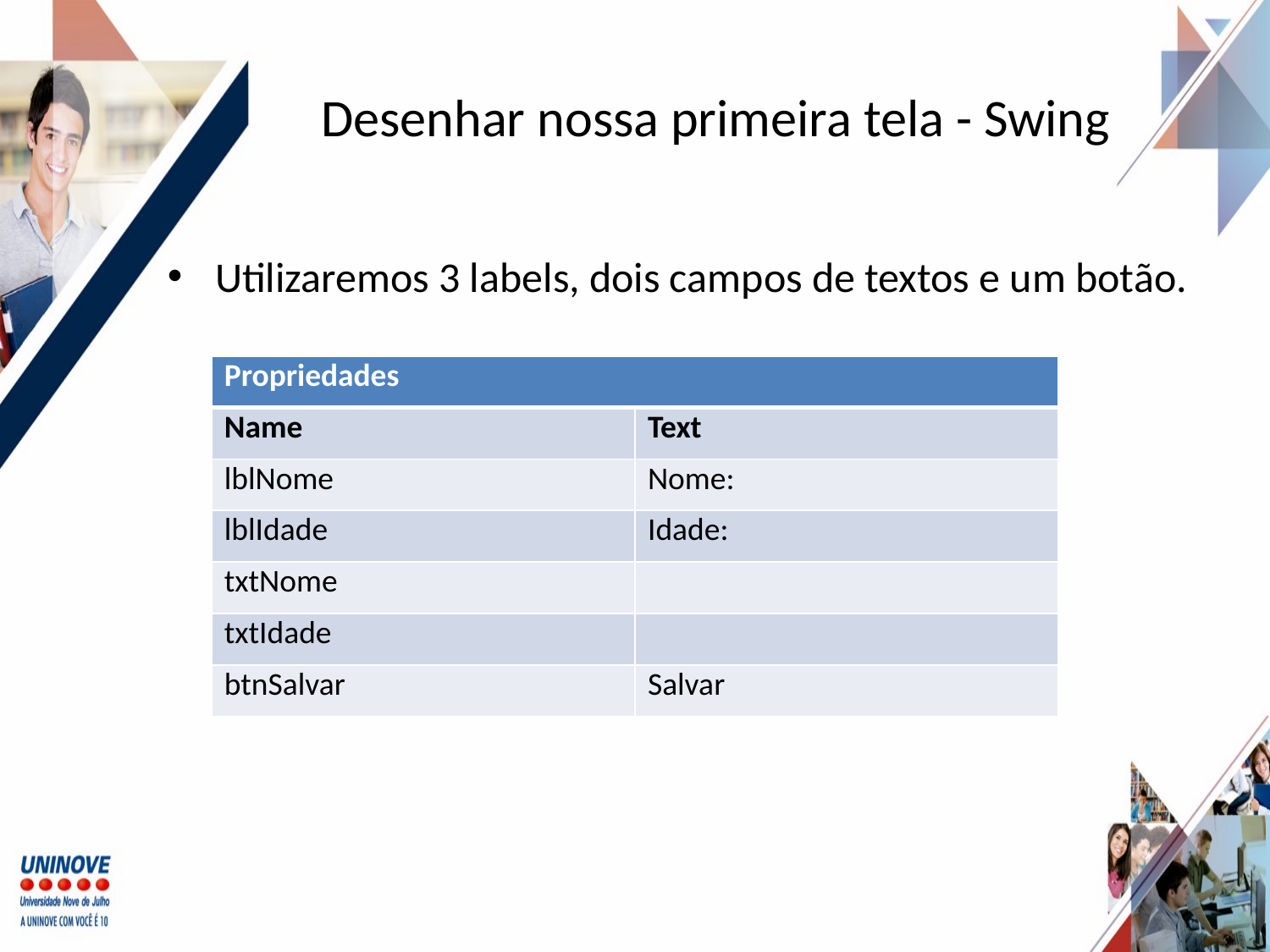

# Desenhar nossa primeira tela - Swing

Utilizaremos 3 labels, dois campos de textos e um botão.

| Propriedades |  |
| --- | --- |
| Name | Text |
| lblNome | Nome: |
| lblIdade | Idade: |
| txtNome |  |
| txtIdade |  |
| btnSalvar | Salvar |